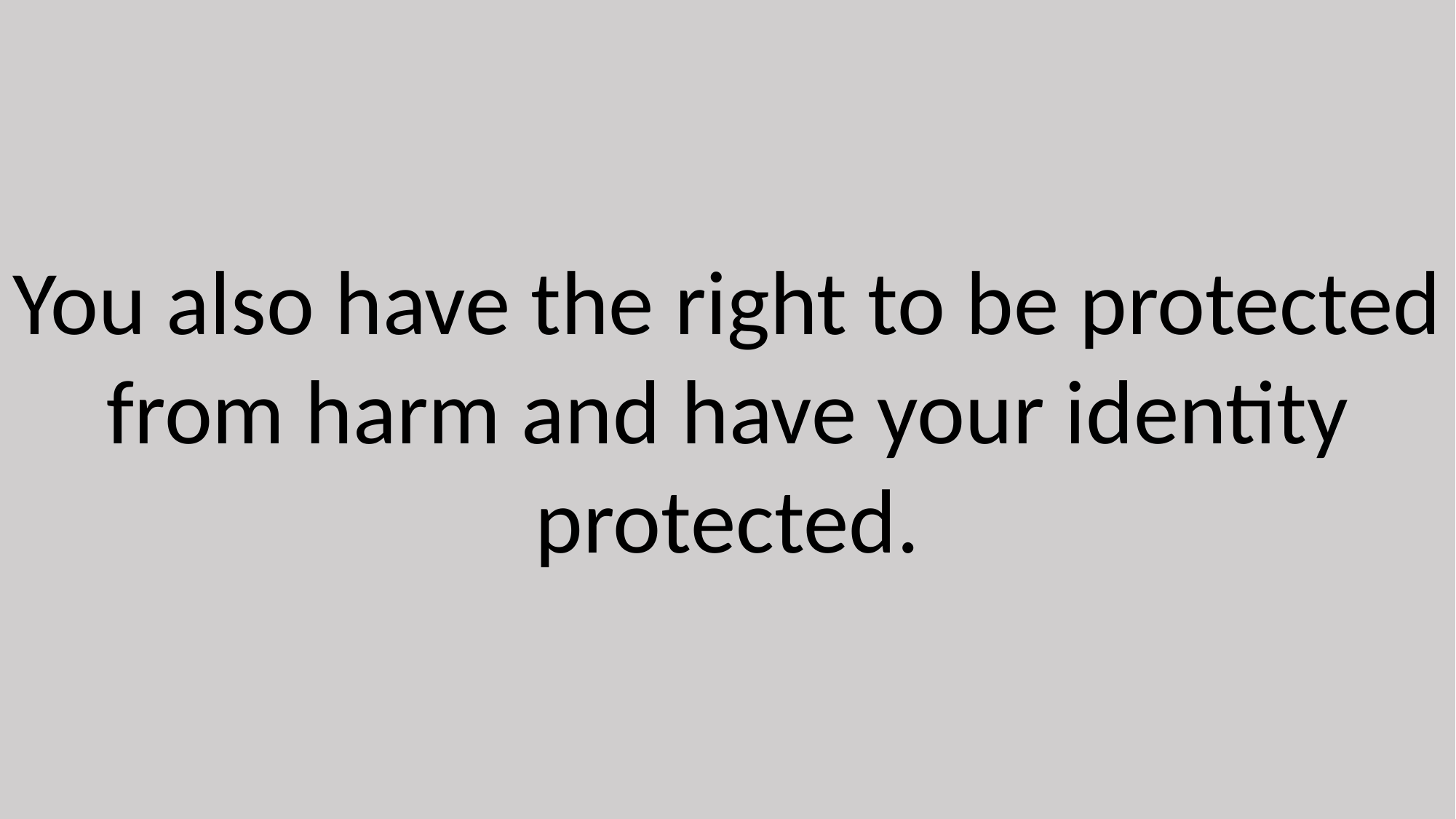

You also have the right to be protected from harm and have your identity protected.